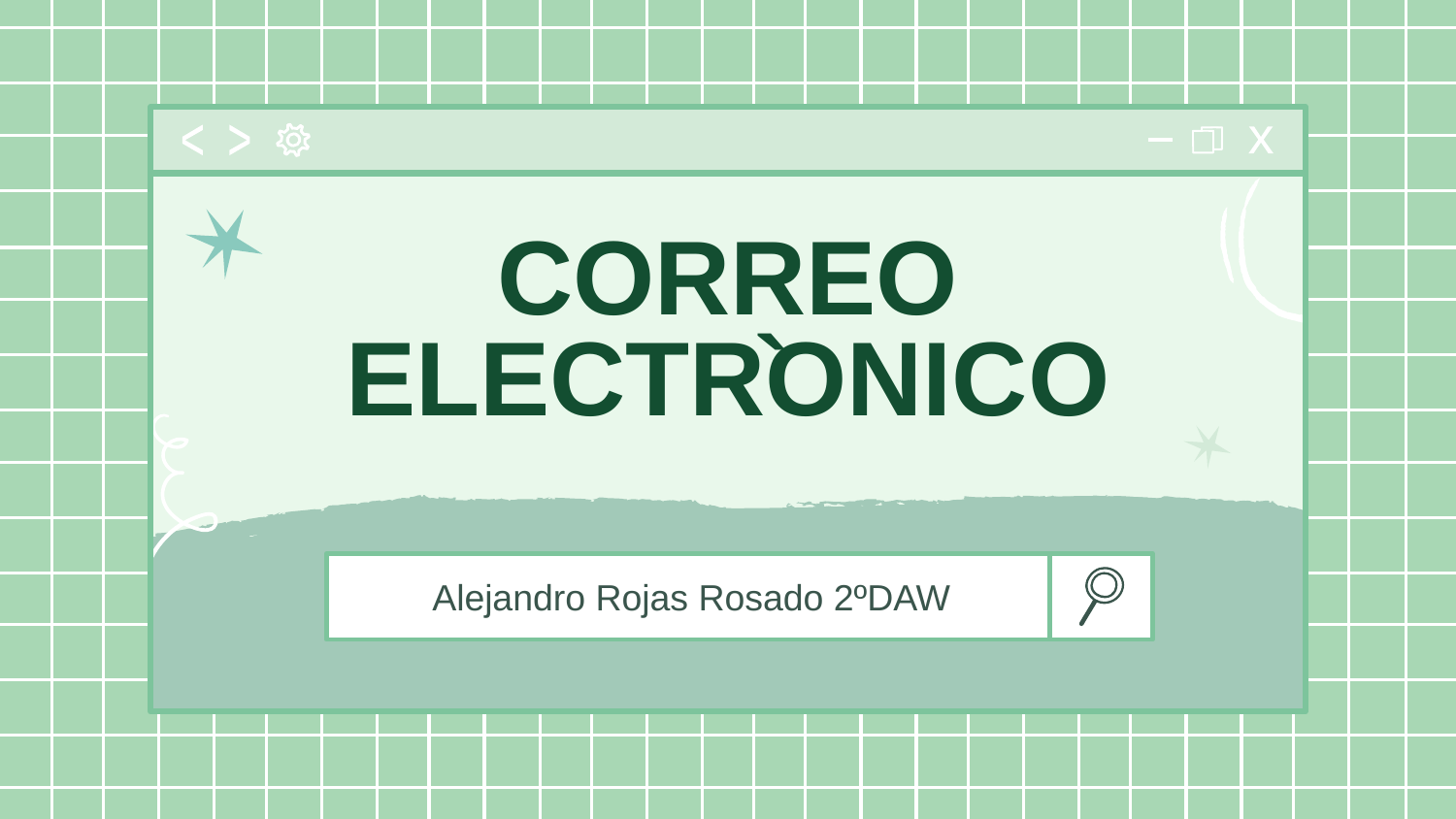

# CORREO ELECTRONICO

`

Alejandro Rojas Rosado 2ºDAW